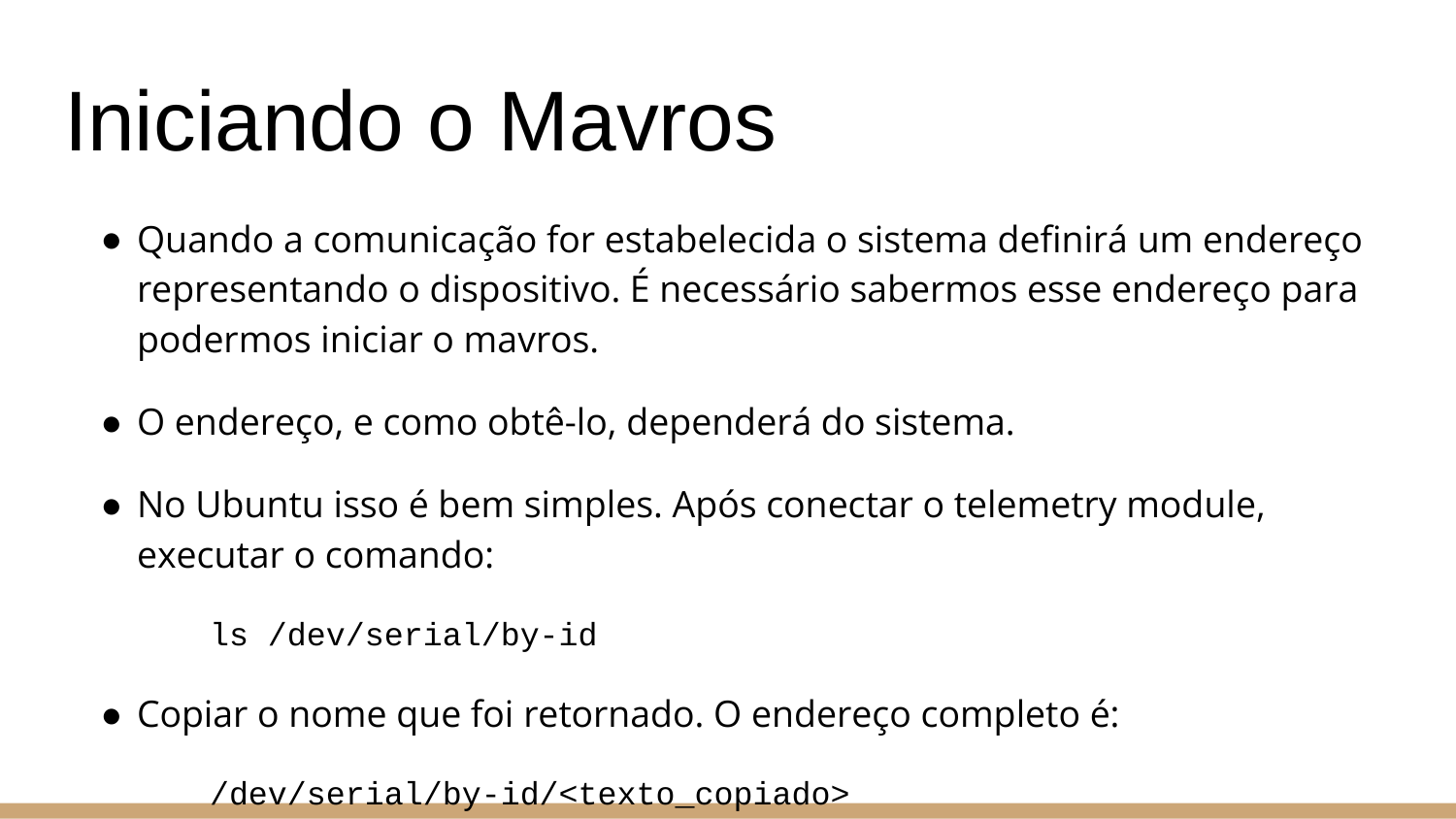

# Iniciando o Mavros
Quando a comunicação for estabelecida o sistema definirá um endereço representando o dispositivo. É necessário sabermos esse endereço para podermos iniciar o mavros.
O endereço, e como obtê-lo, dependerá do sistema.
No Ubuntu isso é bem simples. Após conectar o telemetry module, executar o comando:
	ls /dev/serial/by-id
Copiar o nome que foi retornado. O endereço completo é:
	/dev/serial/by-id/<texto_copiado>